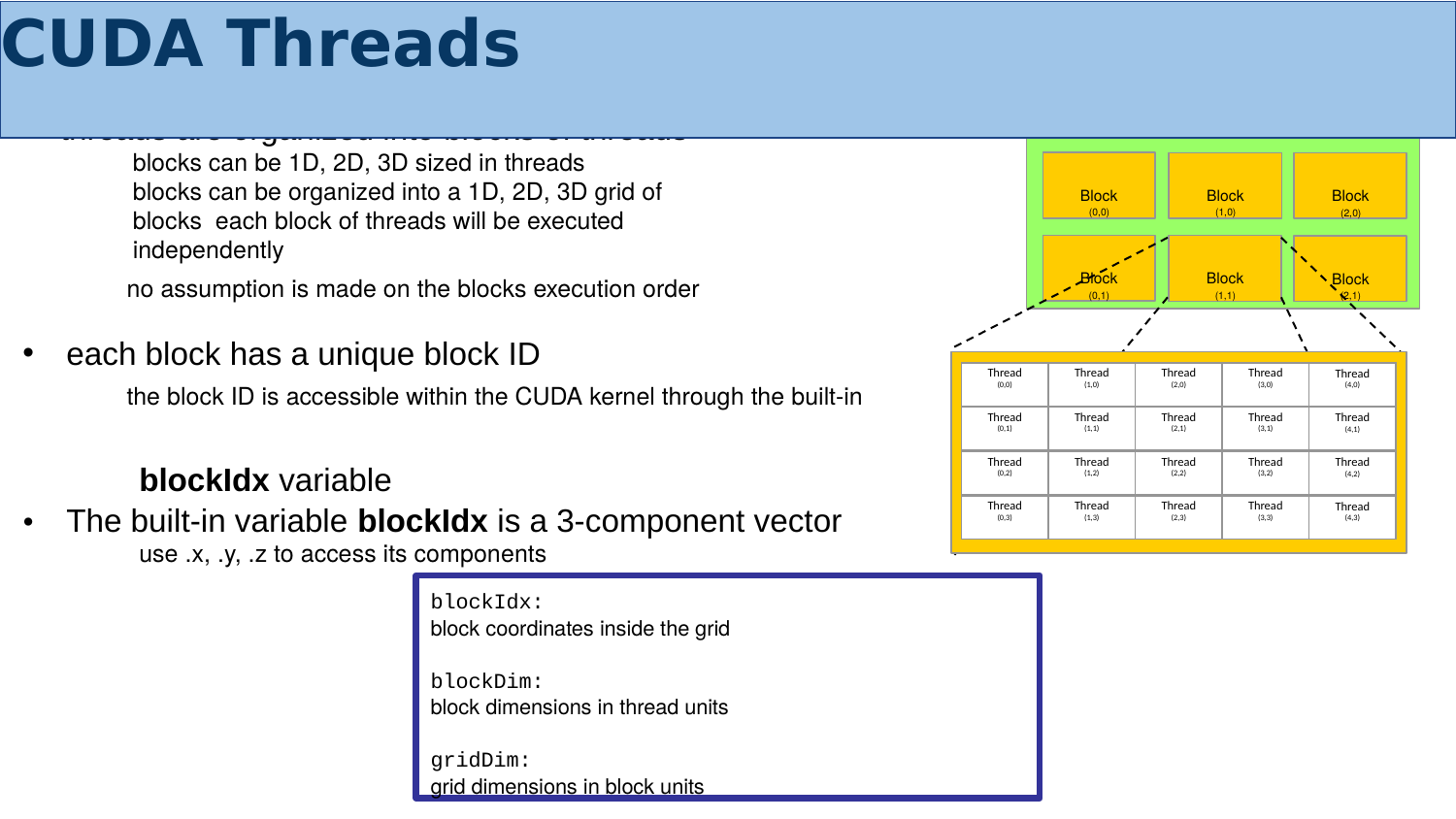

# CUDA Threads
threads are organized into blocks of threads

Grid
blocks can be 1D, 2D, 3D sized in threads
blocks can be organized into a 1D, 2D, 3D grid of blocks  each block of threads will be executed independently

Block
(0,0)

Block
(1,0)

Block
(2,0)

Block
(0,1)

Block
(1,1)

Block
(2,1)

no assumption is made on the blocks execution order
each block has a unique block ID
| Thread (0,0) | Thread (1,0) | Thread (2,0) | Thread (3,0) | Thread (4,0) |
| --- | --- | --- | --- | --- |
| Thread (0,1) | Thread (1,1) | Thread (2,1) | Thread (3,1) | Thread (4,1) |
| Thread (0,2) | Thread (1,2) | Thread (2,2) | Thread (3,2) | Thread (4,2) |
| Thread (0,3) | Thread (1,3) | Thread (2,3) | Thread (3,3) | Thread (4,3) |
the block ID is accessible within the CUDA kernel through the built-in
blockIdx variable
The built-in variable blockIdx is a 3-component vector
use .x, .y, .z to access its components
blockIdx:
block coordinates inside the grid

blockDim:
block dimensions in thread units

gridDim:
grid dimensions in block units